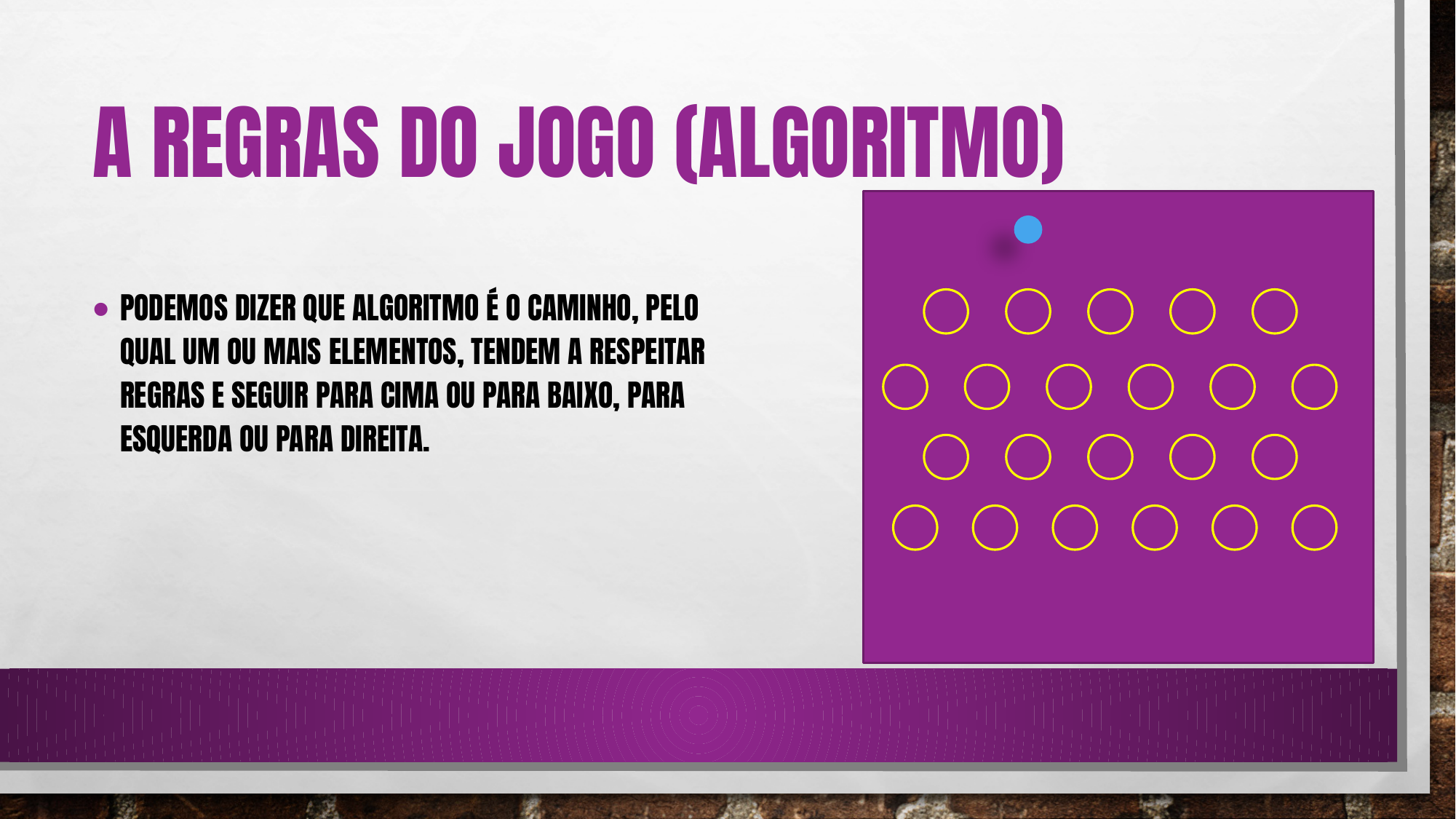

# A regras do jogo (algoritmo)

Podemos dizer que algoritmo é o caminho, pelo qual um ou mais elementos, tendem a respeitar regras e seguir para cima ou para baixo, para esquerda ou para direita.